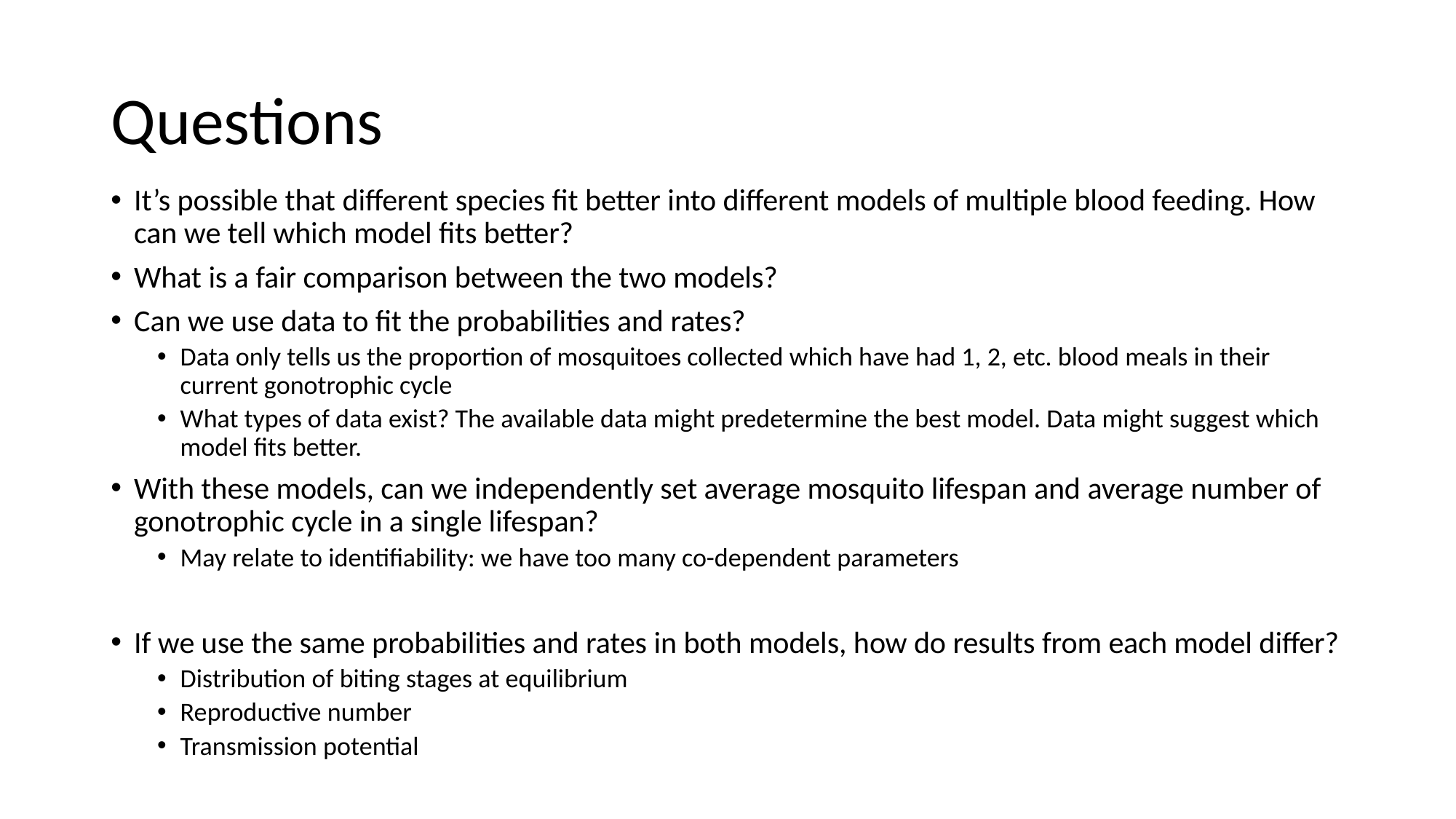

# Questions
It’s possible that different species fit better into different models of multiple blood feeding. How can we tell which model fits better?
What is a fair comparison between the two models?
Can we use data to fit the probabilities and rates?
Data only tells us the proportion of mosquitoes collected which have had 1, 2, etc. blood meals in their current gonotrophic cycle
What types of data exist? The available data might predetermine the best model. Data might suggest which model fits better.
With these models, can we independently set average mosquito lifespan and average number of gonotrophic cycle in a single lifespan?
May relate to identifiability: we have too many co-dependent parameters

If we use the same probabilities and rates in both models, how do results from each model differ?
Distribution of biting stages at equilibrium
Reproductive number
Transmission potential